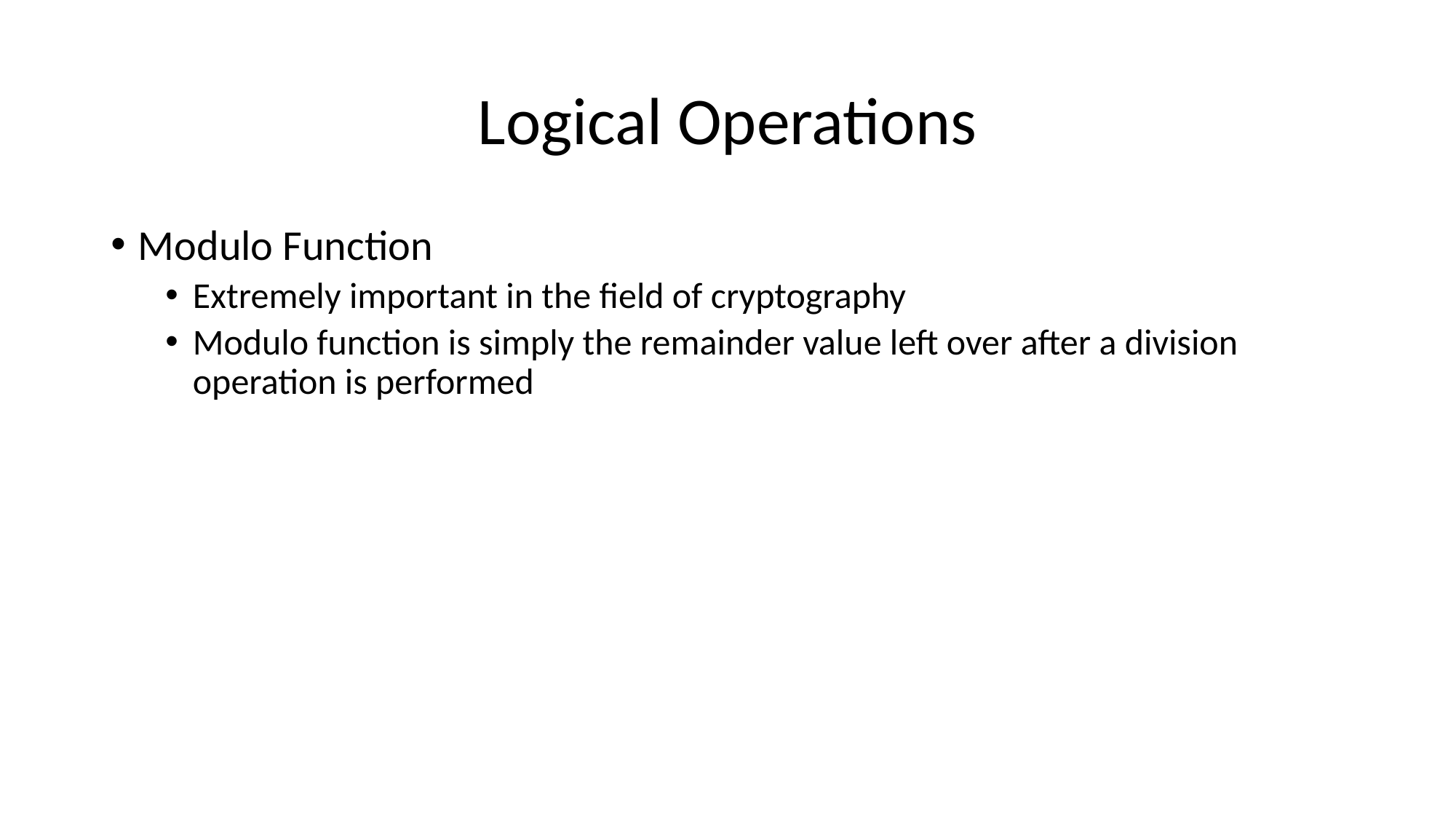

# Logical Operations
Modulo Function
Extremely important in the field of cryptography
Modulo function is simply the remainder value left over after a division operation is performed